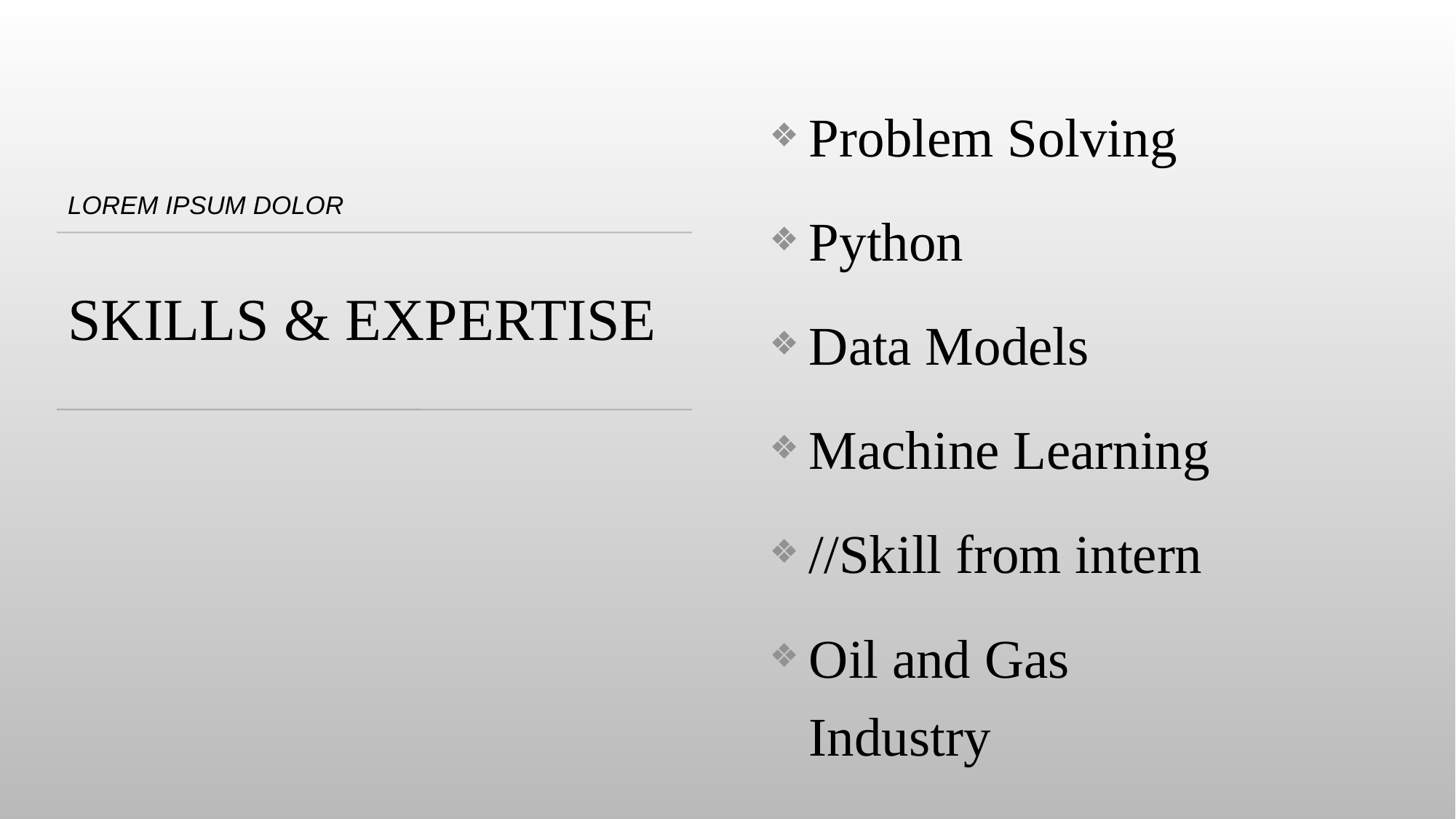

Problem Solving
Python
Data Models
Machine Learning
//Skill from intern
Oil and Gas Industry
Lorem Ipsum Dolor
# Skills & expertise